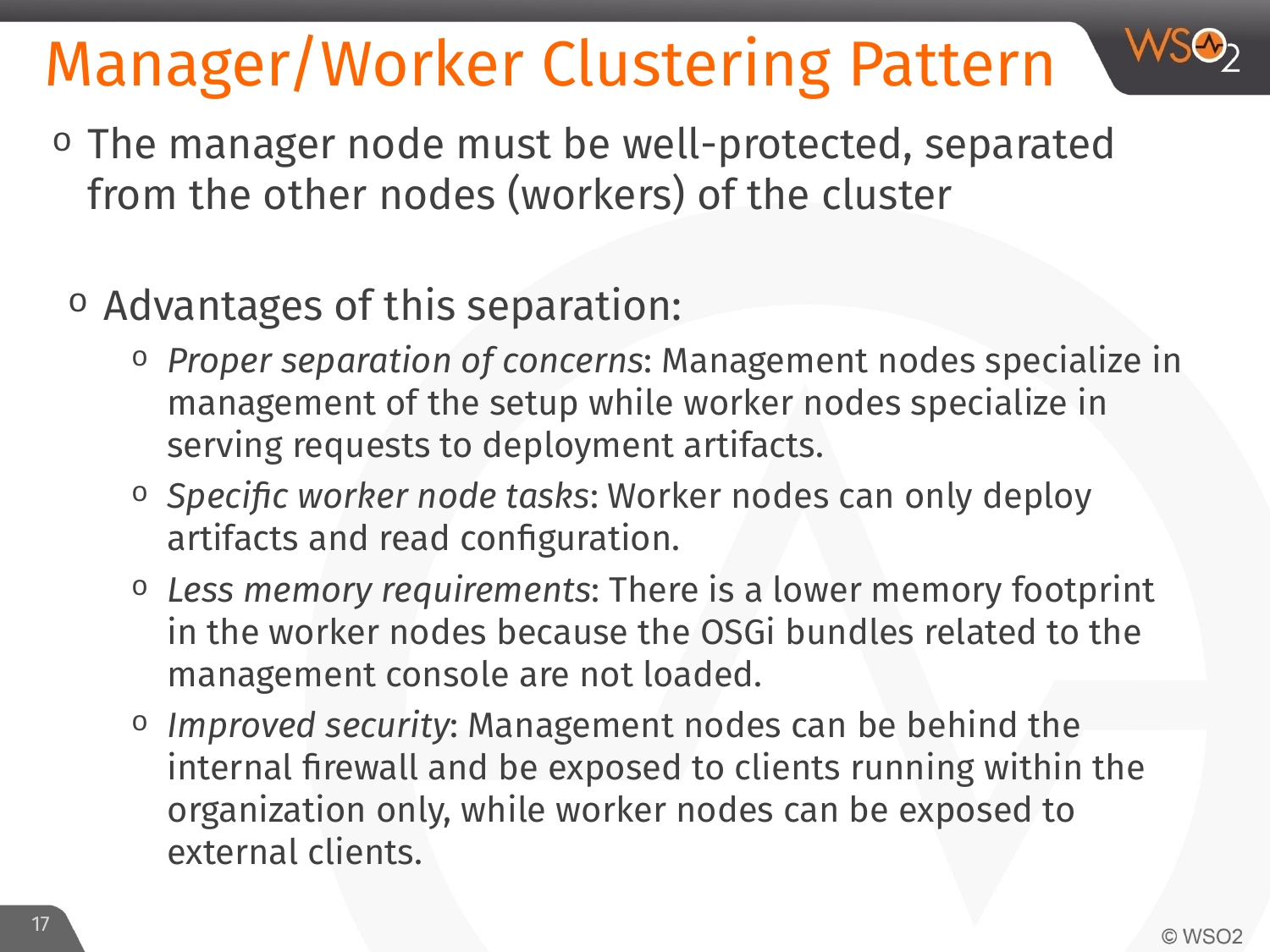

# Manager/Worker Clustering Pattern
The manager node must be well-protected, separated from the other nodes (workers) of the cluster

Advantages of this separation:
Proper separation of concerns: Management nodes specialize in management of the setup while worker nodes specialize in serving requests to deployment artifacts.
Specific worker node tasks: Worker nodes can only deploy artifacts and read configuration.
Less memory requirements: There is a lower memory footprint in the worker nodes because the OSGi bundles related to the management console are not loaded.
Improved security: Management nodes can be behind the internal firewall and be exposed to clients running within the organization only, while worker nodes can be exposed to external clients.
17